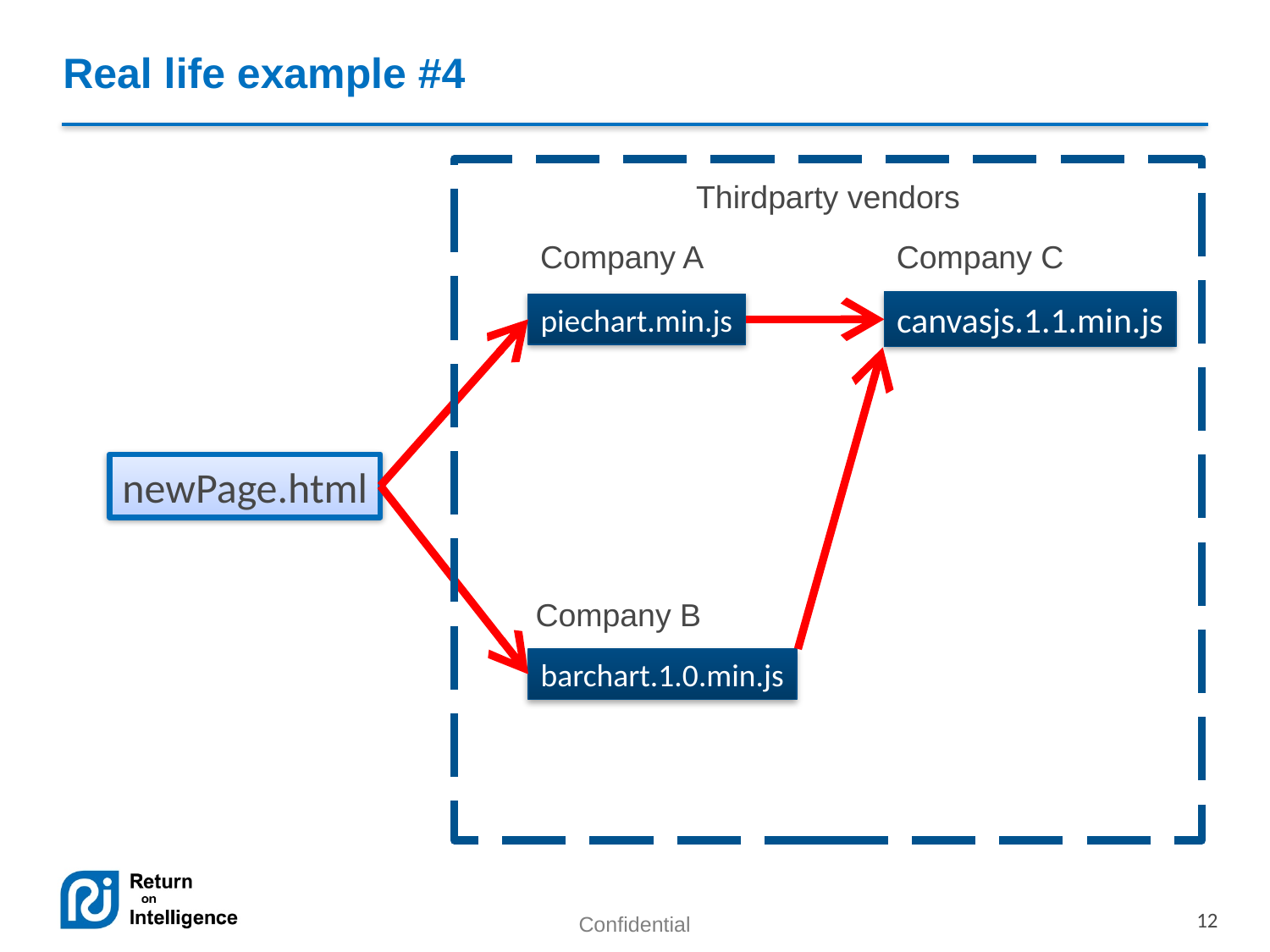

# Real life example #4

Thirdparty vendors
Company A
Company C
canvasjs.1.1.min.js
piechart.min.js
newPage.html
Company B
barchart.1.0.min.js